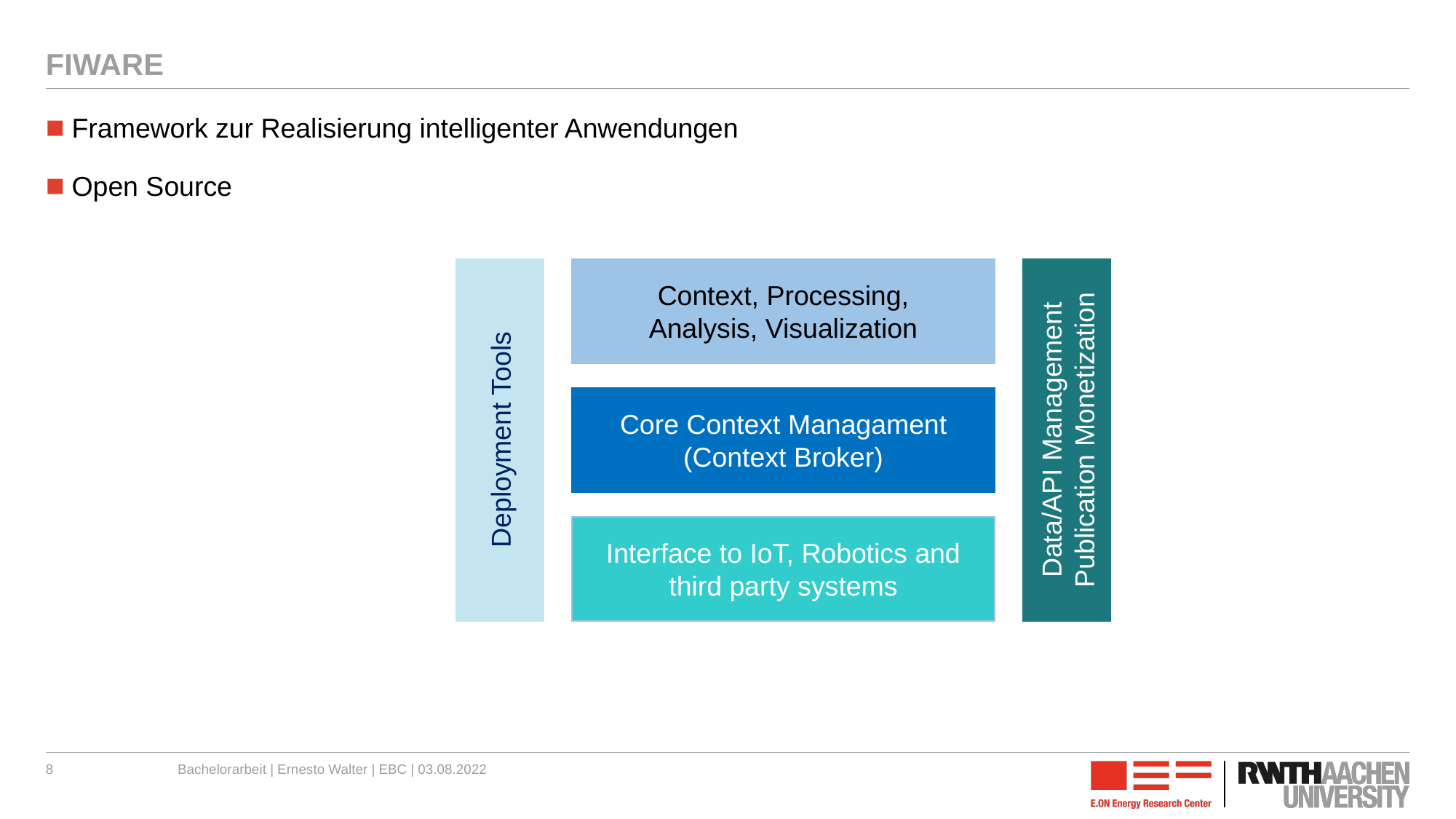

# FIWARE
Framework zur Realisierung intelligenter Anwendungen
Open Source
Context, Processing,
Analysis, Visualization
Core Context Managament
(Context Broker)
Data/API Management
Publication Monetization
Deployment Tools
Interface to IoT, Robotics and third party systems